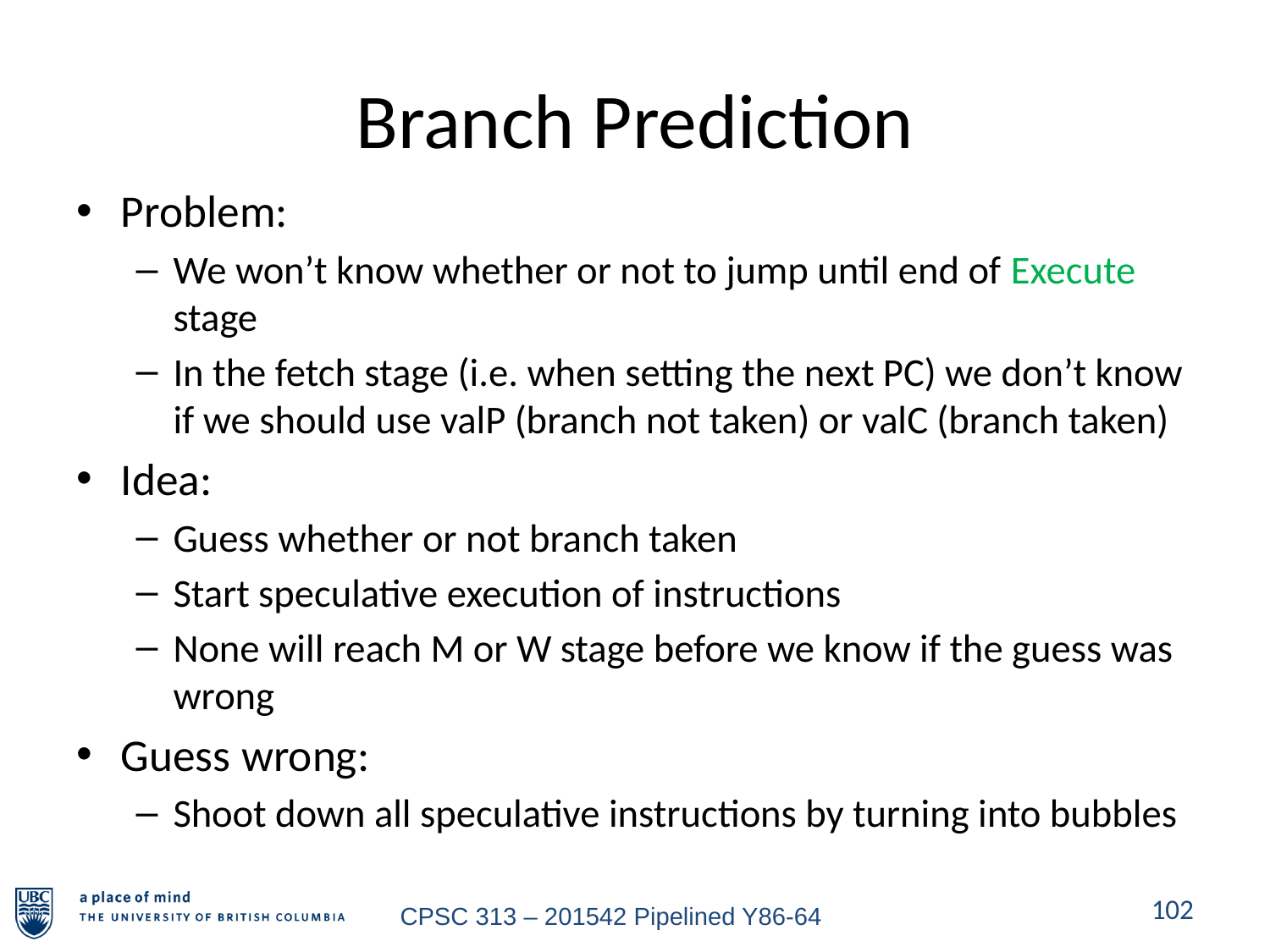

# Branch Prediction
Problem:
We won’t know whether or not to jump until end of Execute stage
In the fetch stage (i.e. when setting the next PC) we don’t know if we should use valP (branch not taken) or valC (branch taken)
Idea:
Guess whether or not branch taken
Start speculative execution of instructions
None will reach M or W stage before we know if the guess was wrong
Guess wrong:
Shoot down all speculative instructions by turning into bubbles
102